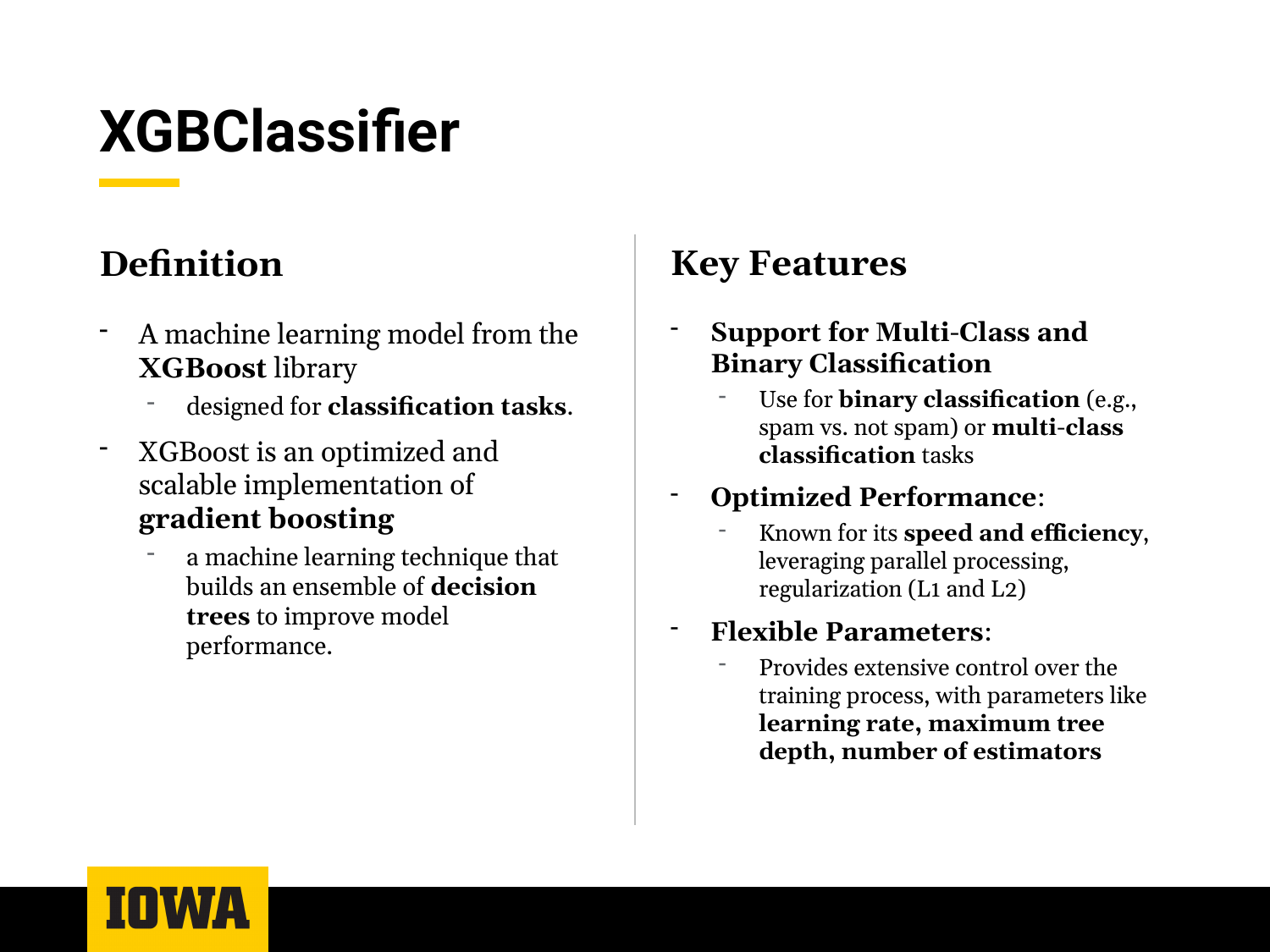

# XGBClassifier
Key Features
Definition
Support for Multi-Class and Binary Classification
Use for binary classification (e.g., spam vs. not spam) or multi-class classification tasks
Optimized Performance:
Known for its speed and efficiency, leveraging parallel processing, regularization (L1 and L2)
Flexible Parameters:
Provides extensive control over the training process, with parameters like learning rate, maximum tree depth, number of estimators

A machine learning model from the XGBoost library
designed for classification tasks.
XGBoost is an optimized and scalable implementation of gradient boosting
a machine learning technique that builds an ensemble of decision trees to improve model performance.